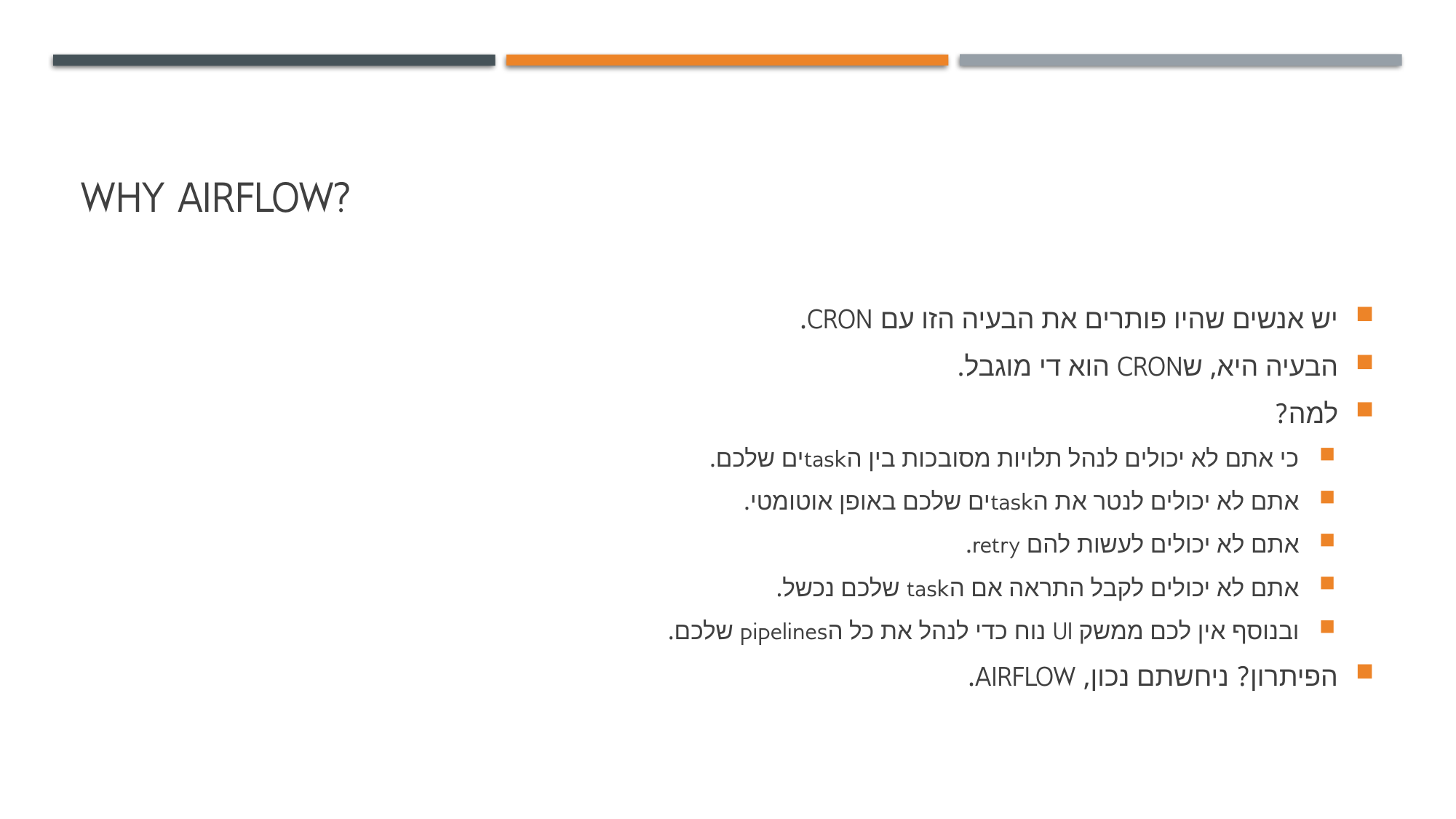

# Why airflow?
יש אנשים שהיו פותרים את הבעיה הזו עם CRON.
הבעיה היא, שCRON הוא די מוגבל.
למה?
כי אתם לא יכולים לנהל תלויות מסובכות בין הtaskים שלכם.
אתם לא יכולים לנטר את הtaskים שלכם באופן אוטומטי.
אתם לא יכולים לעשות להם retry.
אתם לא יכולים לקבל התראה אם הtask שלכם נכשל.
ובנוסף אין לכם ממשק UI נוח כדי לנהל את כל הpipelines שלכם.
הפיתרון? ניחשתם נכון, AIRFLOW.